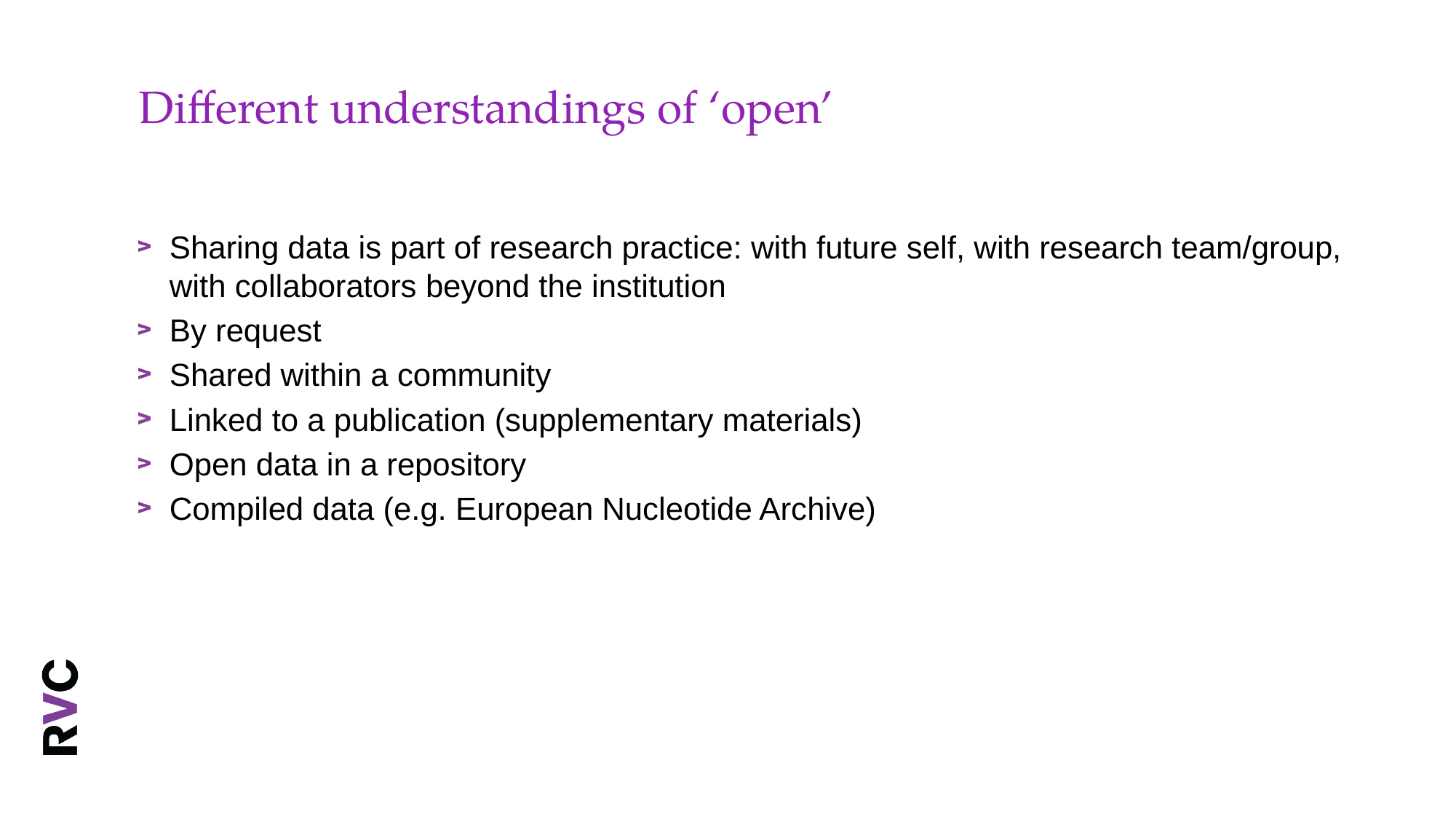

# Different understandings of ‘open’
Sharing data is part of research practice: with future self, with research team/group, with collaborators beyond the institution
By request
Shared within a community
Linked to a publication (supplementary materials)
Open data in a repository
Compiled data (e.g. European Nucleotide Archive)